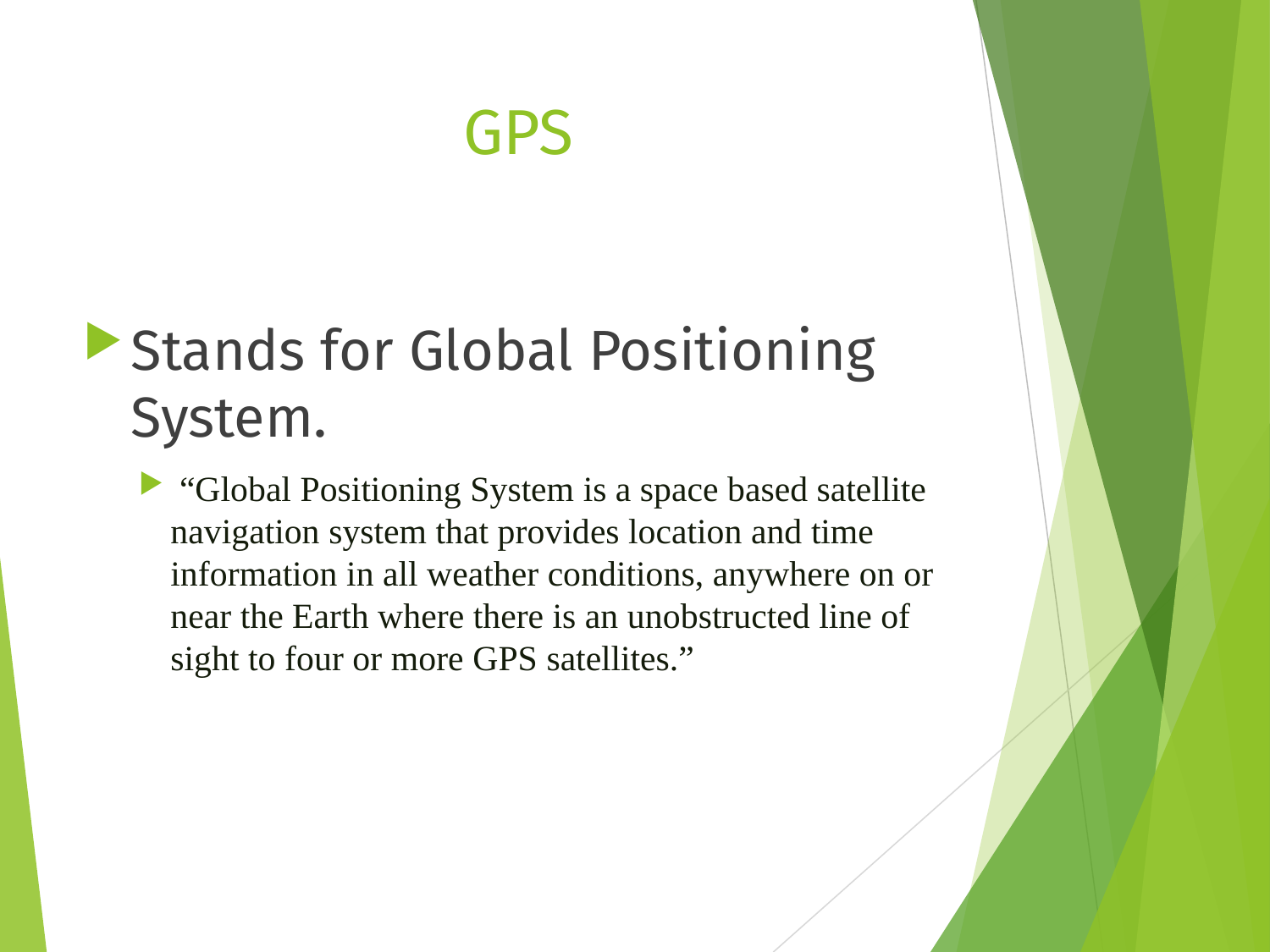

# GPS
Stands for Global Positioning System.
 “Global Positioning System is a space based satellite navigation system that provides location and time information in all weather conditions, anywhere on or near the Earth where there is an unobstructed line of sight to four or more GPS satellites.”